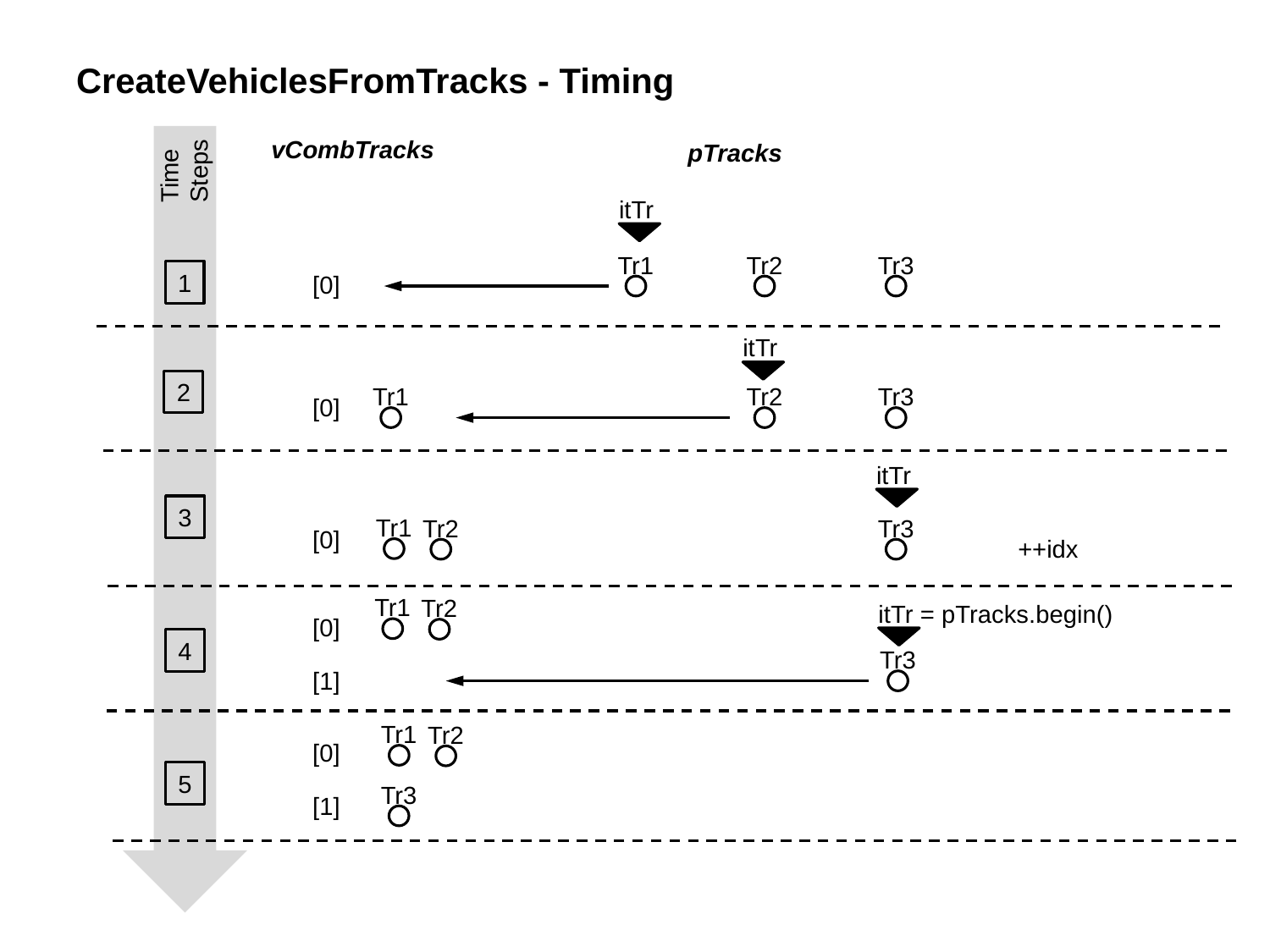

# CreateVehiclesFromTracks - Timing
vCombTracks
pTracks
Time
Steps
itTr

Tr1

Tr2

Tr3

1
[0]
itTr

2
Tr1

Tr2

Tr3

[0]
itTr

3
Tr1

Tr2

Tr3

[0]
++idx
Tr1

Tr2

itTr = pTracks.begin()

[0]
4
Tr3

[1]
Tr1

Tr2

[0]
5
Tr3

[1]